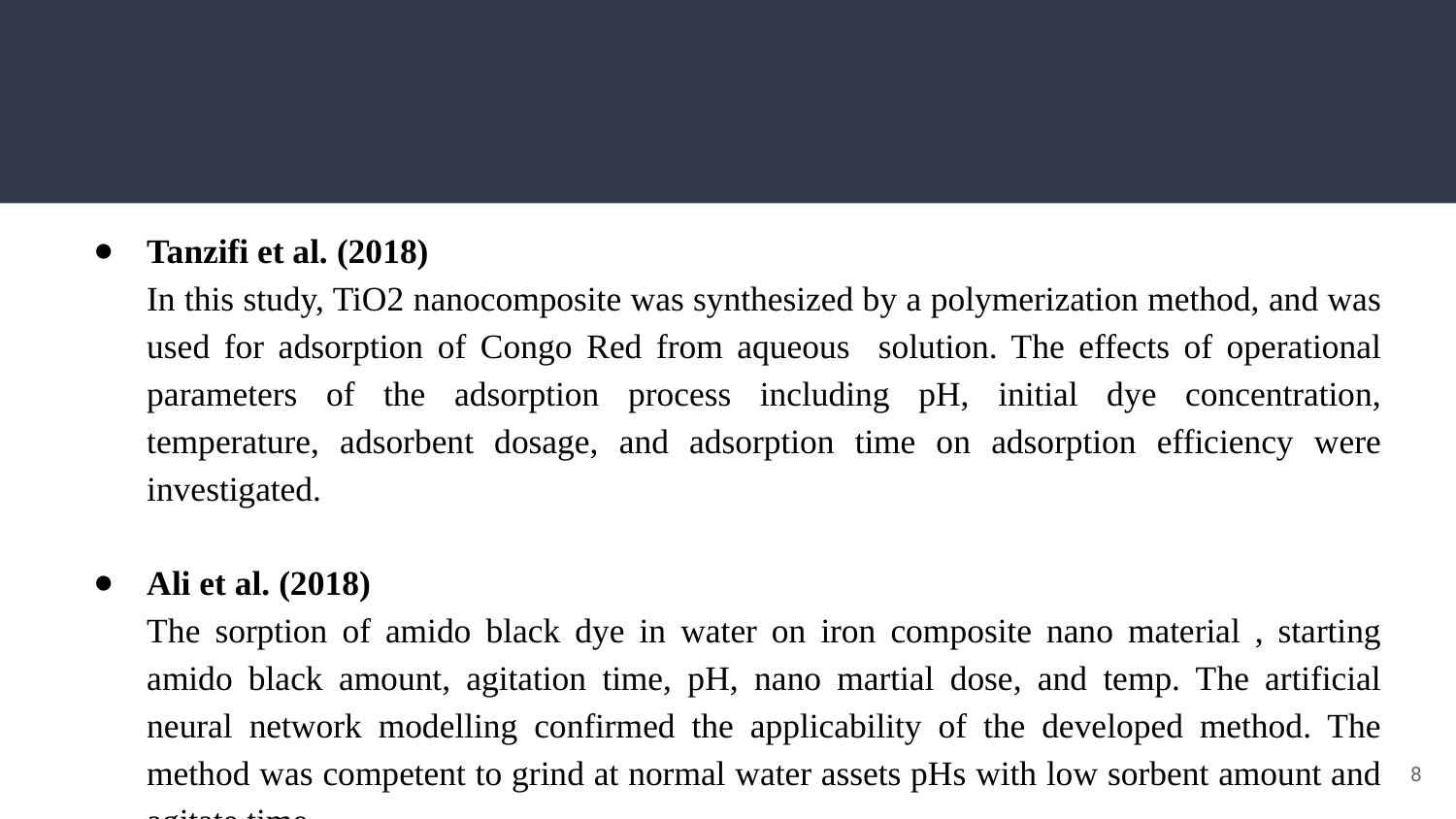

#
Tanzifi et al. (2018)
In this study, TiO2 nanocomposite was synthesized by a polymerization method, and was used for adsorption of Congo Red from aqueous  solution. The effects of operational parameters of the adsorption process including pH, initial dye concentration, temperature, adsorbent dosage, and adsorption time on adsorption efficiency were investigated.

Ali et al. (2018)
The sorption of amido black dye in water on iron composite nano material , starting amido black amount, agitation time, pH, nano martial dose, and temp. The artificial neural network modelling confirmed the applicability of the developed method. The method was competent to grind at normal water assets pHs with low sorbent amount and agitate time.
8